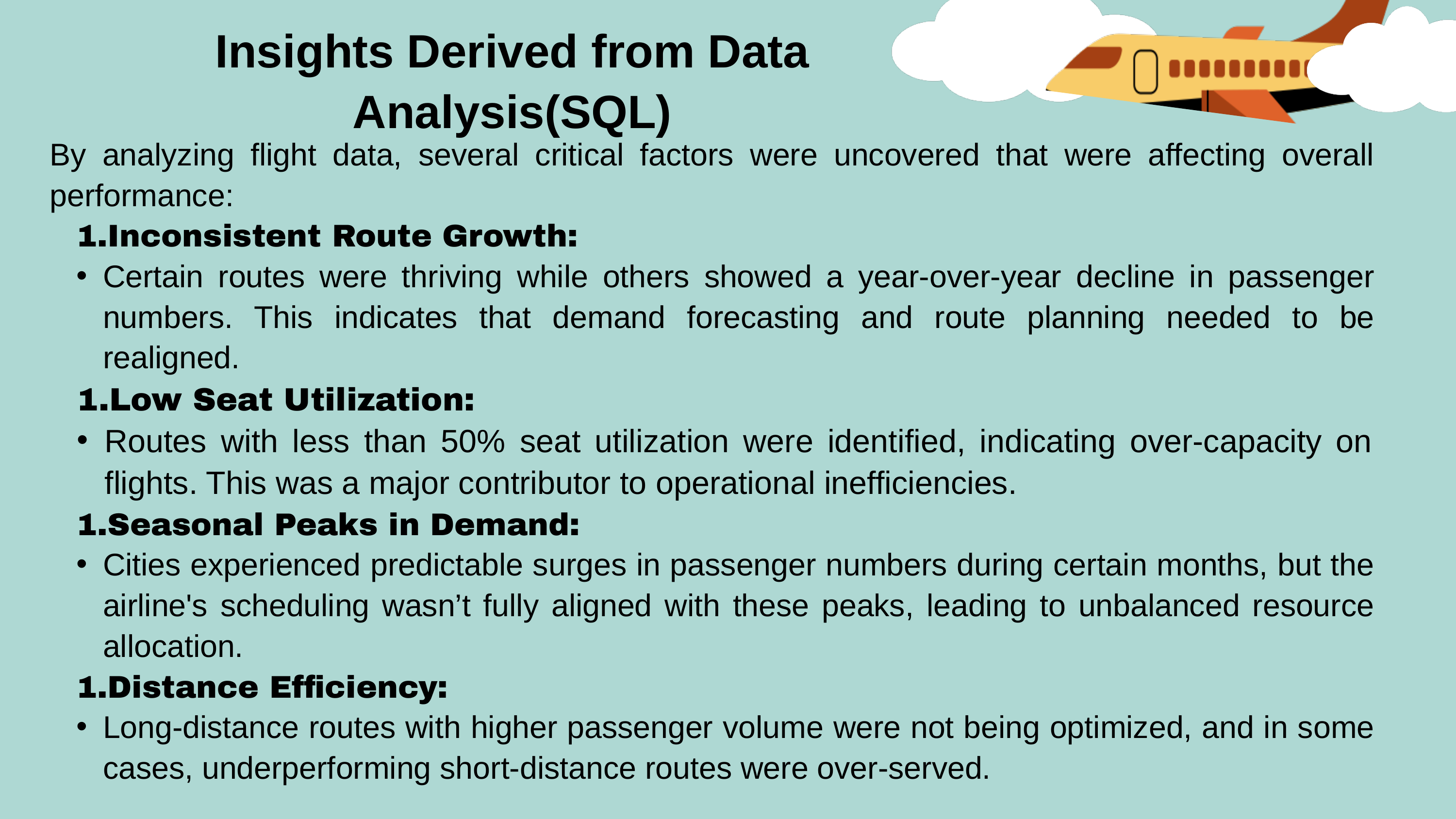

Insights Derived from Data Analysis(SQL)
By analyzing flight data, several critical factors were uncovered that were affecting overall performance:
Inconsistent Route Growth:
Certain routes were thriving while others showed a year-over-year decline in passenger numbers. This indicates that demand forecasting and route planning needed to be realigned.
Low Seat Utilization:
Routes with less than 50% seat utilization were identified, indicating over-capacity on flights. This was a major contributor to operational inefficiencies.
Seasonal Peaks in Demand:
Cities experienced predictable surges in passenger numbers during certain months, but the airline's scheduling wasn’t fully aligned with these peaks, leading to unbalanced resource allocation.
Distance Efficiency:
Long-distance routes with higher passenger volume were not being optimized, and in some cases, underperforming short-distance routes were over-served.